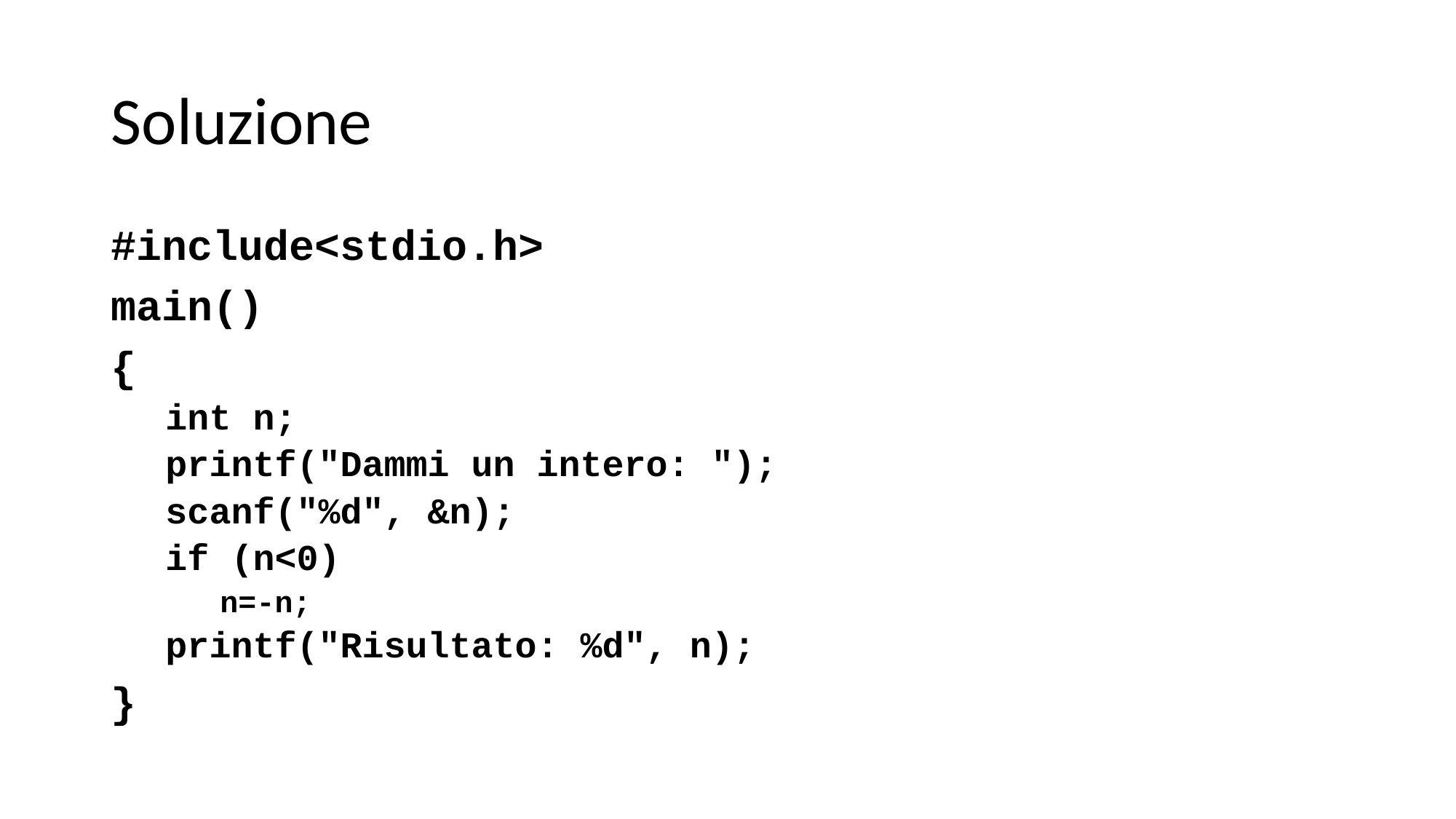

# Soluzione
#include<stdio.h>
main()
{
int n;
printf("Dammi un intero: ");
scanf("%d", &n);
if (n<0)
n=-n;
printf("Risultato: %d", n);
}